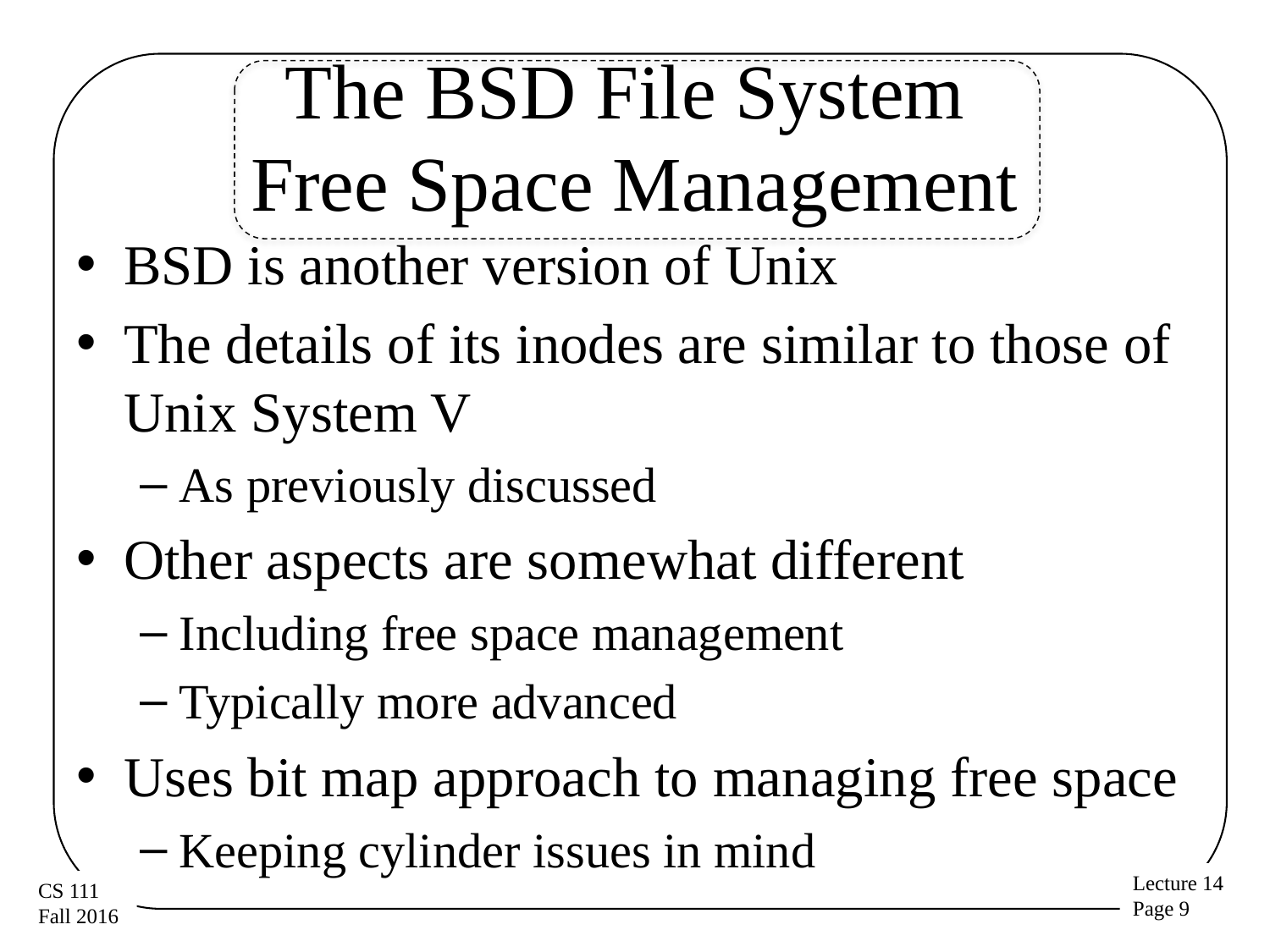

# The BSD File System Free Space Management

BSD is another version of Unix
The details of its inodes are similar to those of Unix System V
As previously discussed
Other aspects are somewhat different
Including free space management
Typically more advanced
Uses bit map approach to managing free space
Keeping cylinder issues in mind